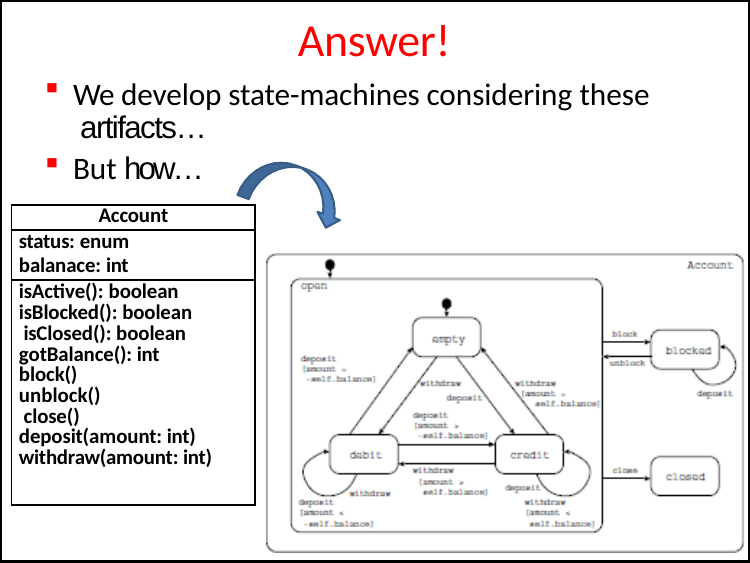

# Answer!
We develop state-machines considering these  artifacts…
But how…
| Account |
| --- |
| status: enum balanace: int |
| isActive(): boolean isBlocked(): boolean isClosed(): boolean gotBalance(): int block() unblock() close() deposit(amount: int) withdraw(amount: int) |